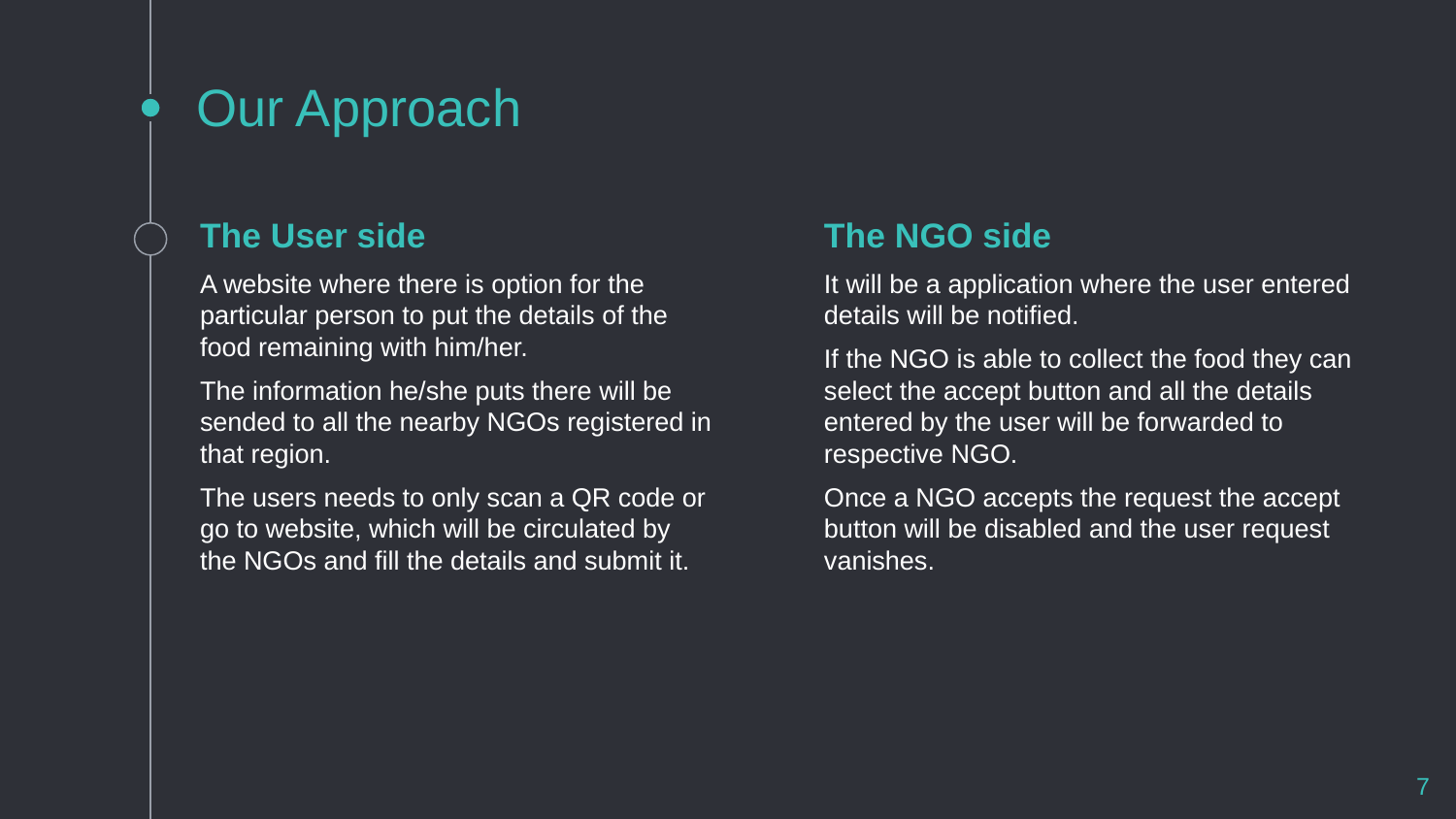

# Our Approach
The NGO side
It will be a application where the user entered details will be notified.
If the NGO is able to collect the food they can select the accept button and all the details entered by the user will be forwarded to respective NGO.
Once a NGO accepts the request the accept button will be disabled and the user request vanishes.
The User side
A website where there is option for the particular person to put the details of the food remaining with him/her.
The information he/she puts there will be sended to all the nearby NGOs registered in that region.
The users needs to only scan a QR code or go to website, which will be circulated by the NGOs and fill the details and submit it.
7